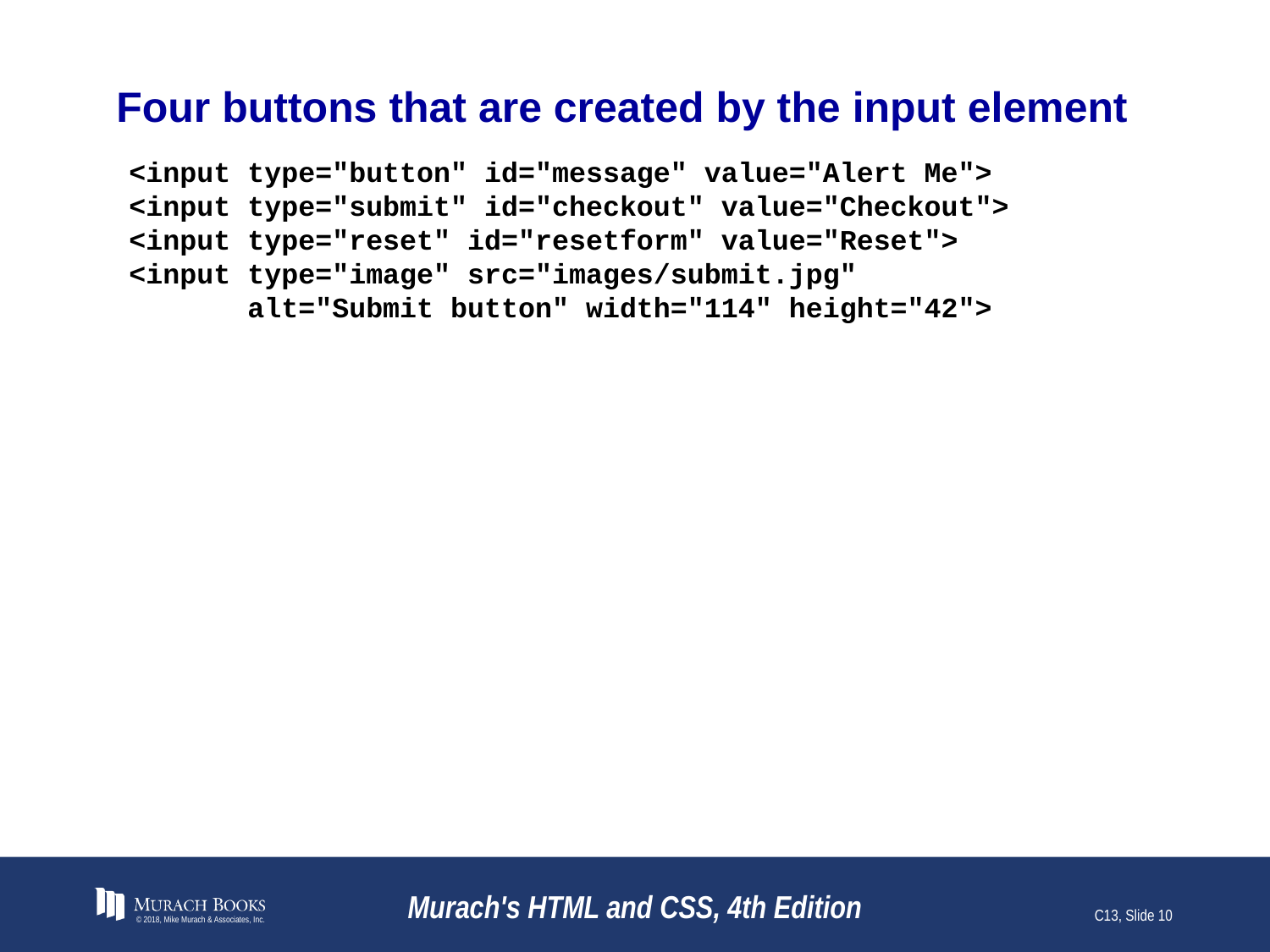

# Four buttons that are created by the input element
<input type="button" id="message" value="Alert Me">
<input type="submit" id="checkout" value="Checkout">
<input type="reset" id="resetform" value="Reset">
<input type="image" src="images/submit.jpg"
       alt="Submit button" width="114" height="42">

© 2018, Mike Murach & Associates, Inc.
Murach's HTML and CSS, 4th Edition

C13, Slide 10